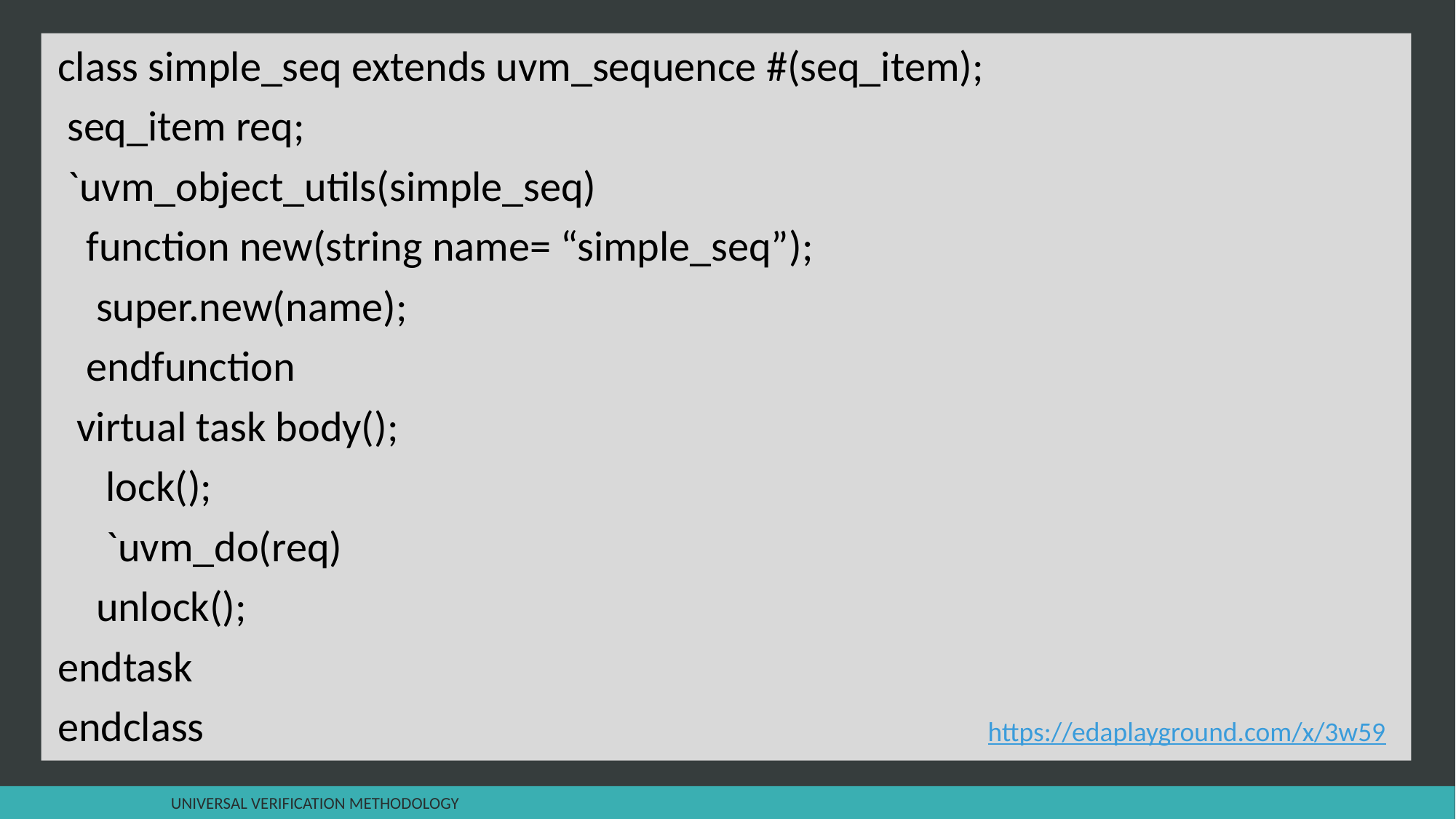

class simple_seq extends uvm_sequence #(seq_item);
 seq_item req;
 `uvm_object_utils(simple_seq)
   function new(string name= “simple_seq”);
    super.new(name);
   endfunction
  virtual task body();
     lock();
     `uvm_do(req)
    unlock();
endtask
endclass

https://edaplayground.com/x/3w59
Universal verification Methodology

96